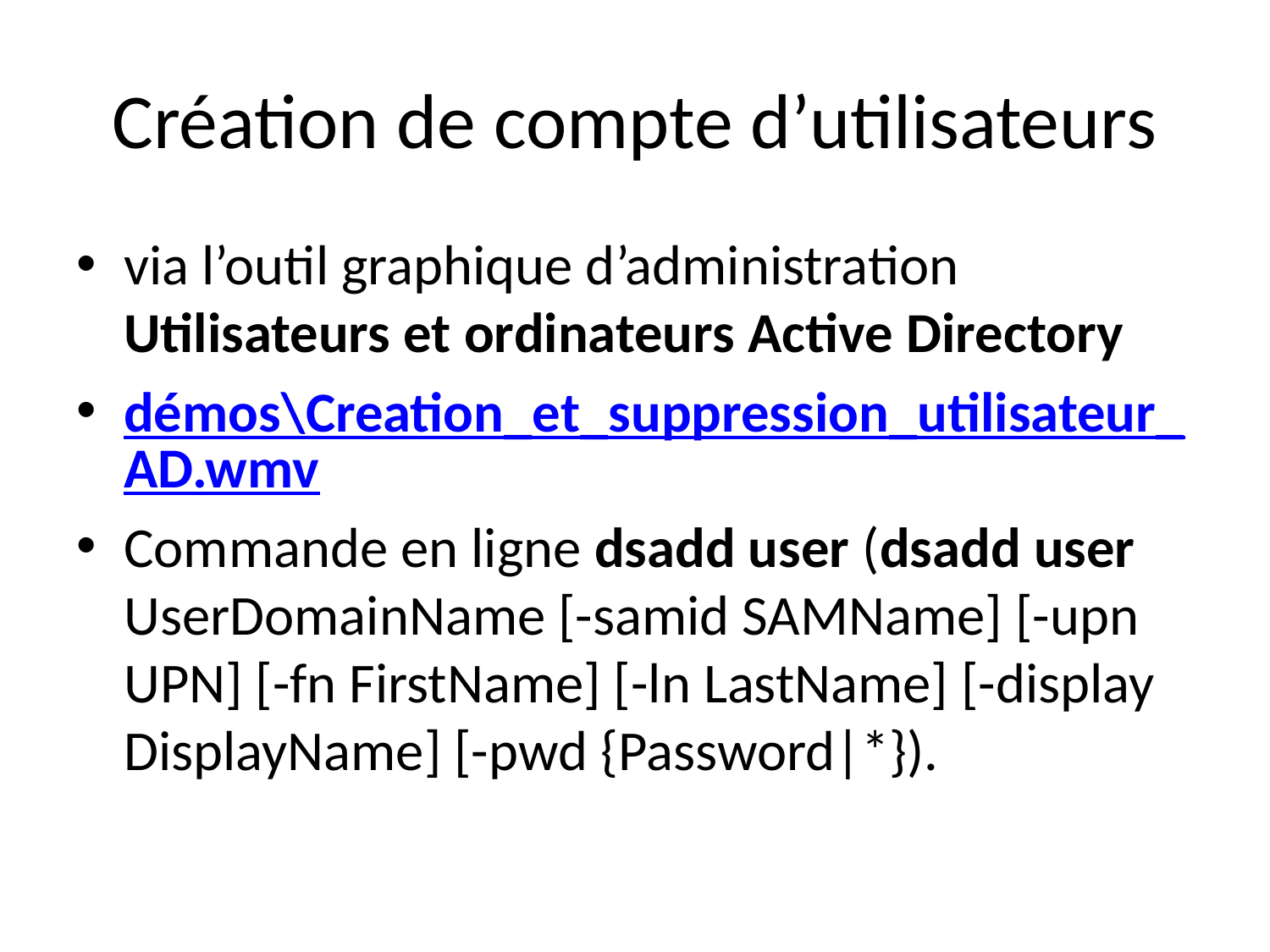

# Création de compte d’utilisateurs
via l’outil graphique d’administration Utilisateurs et ordinateurs Active Directory
démos\Creation_et_suppression_utilisateur_AD.wmv
Commande en ligne dsadd user (dsadd user UserDomainName [-samid SAMName] [-upn UPN] [-fn FirstName] [-ln LastName] [-display DisplayName] [-pwd {Password|*}).